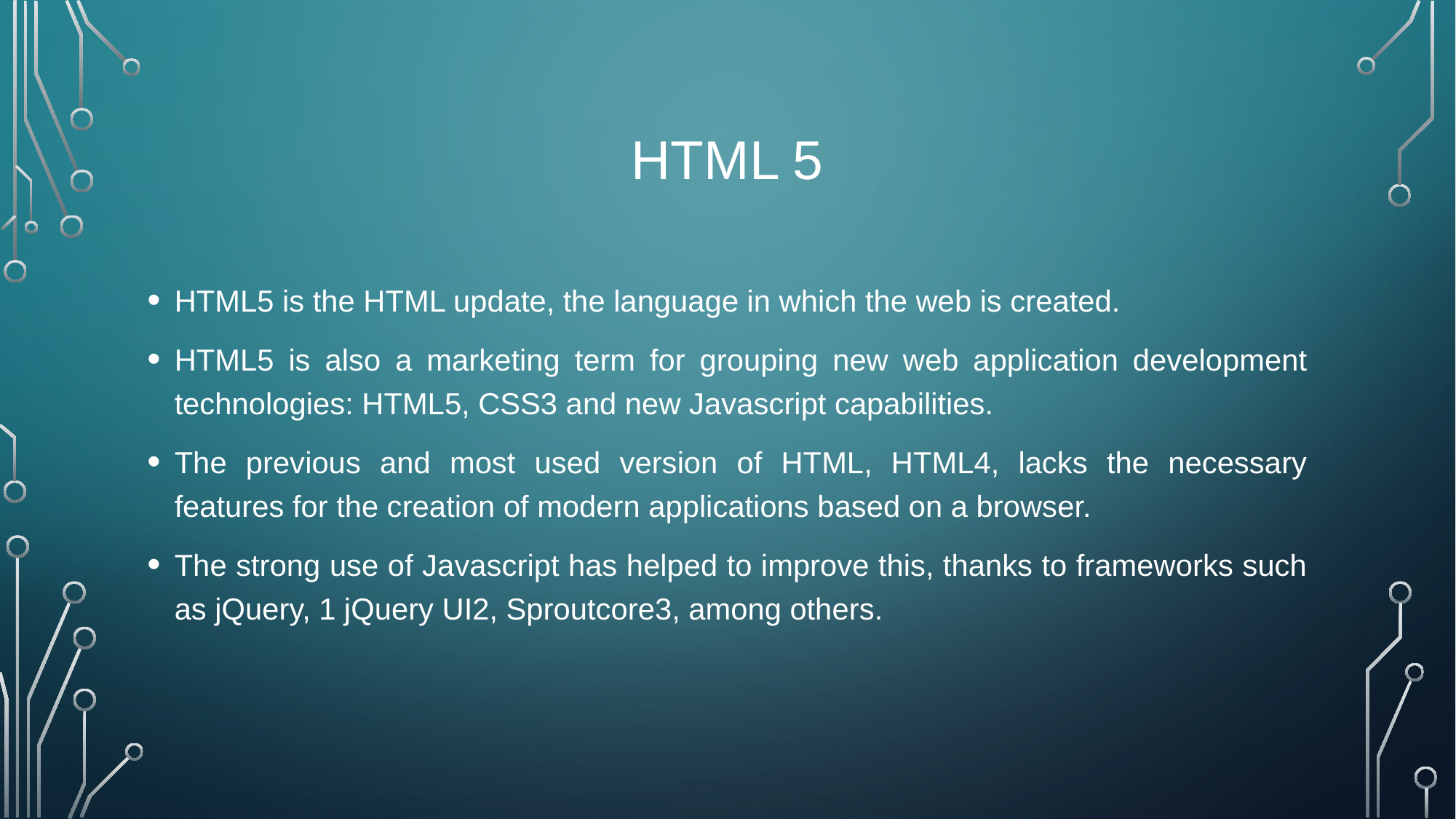

# HTML 5
HTML5 is the HTML update, the language in which the web is created.
HTML5 is also a marketing term for grouping new web application development technologies: HTML5, CSS3 and new Javascript capabilities.
The previous and most used version of HTML, HTML4, lacks the necessary features for the creation of modern applications based on a browser.
The strong use of Javascript has helped to improve this, thanks to frameworks such as jQuery, 1 jQuery UI2, Sproutcore3, among others.